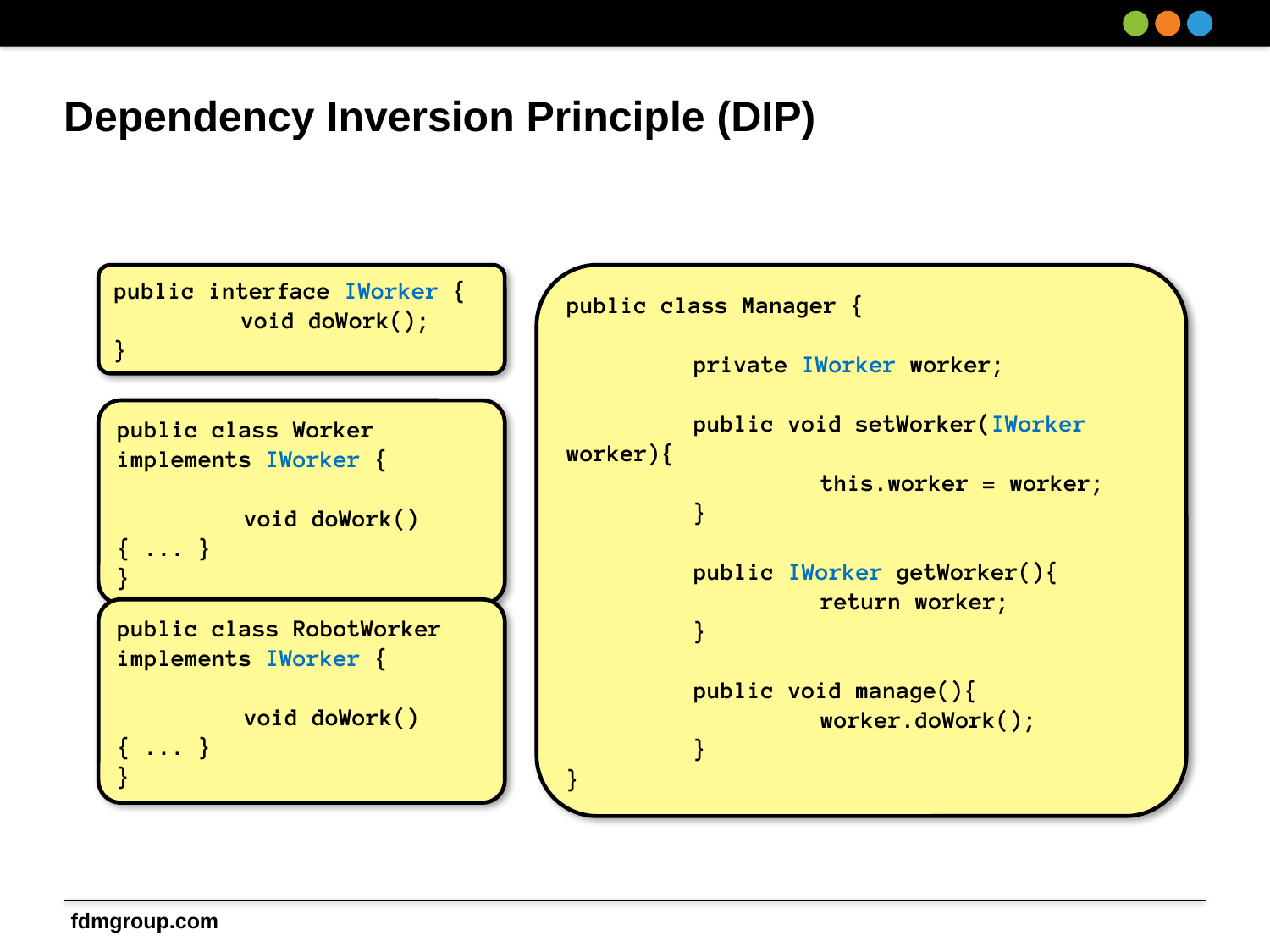

# Dependency Inversion Principle (DIP)
public interface IWorker {
	void doWork();
}
public class Manager {
	private IWorker worker;
	public void setWorker(IWorker worker){
		this.worker = worker;
	}
	public IWorker getWorker(){
		return worker;
	}

	public void manage(){
		worker.doWork();
	}
}
public class Worker
implements IWorker {
	void doWork(){ ... }
}
public class RobotWorker
implements IWorker {
	void doWork(){ ... }
}